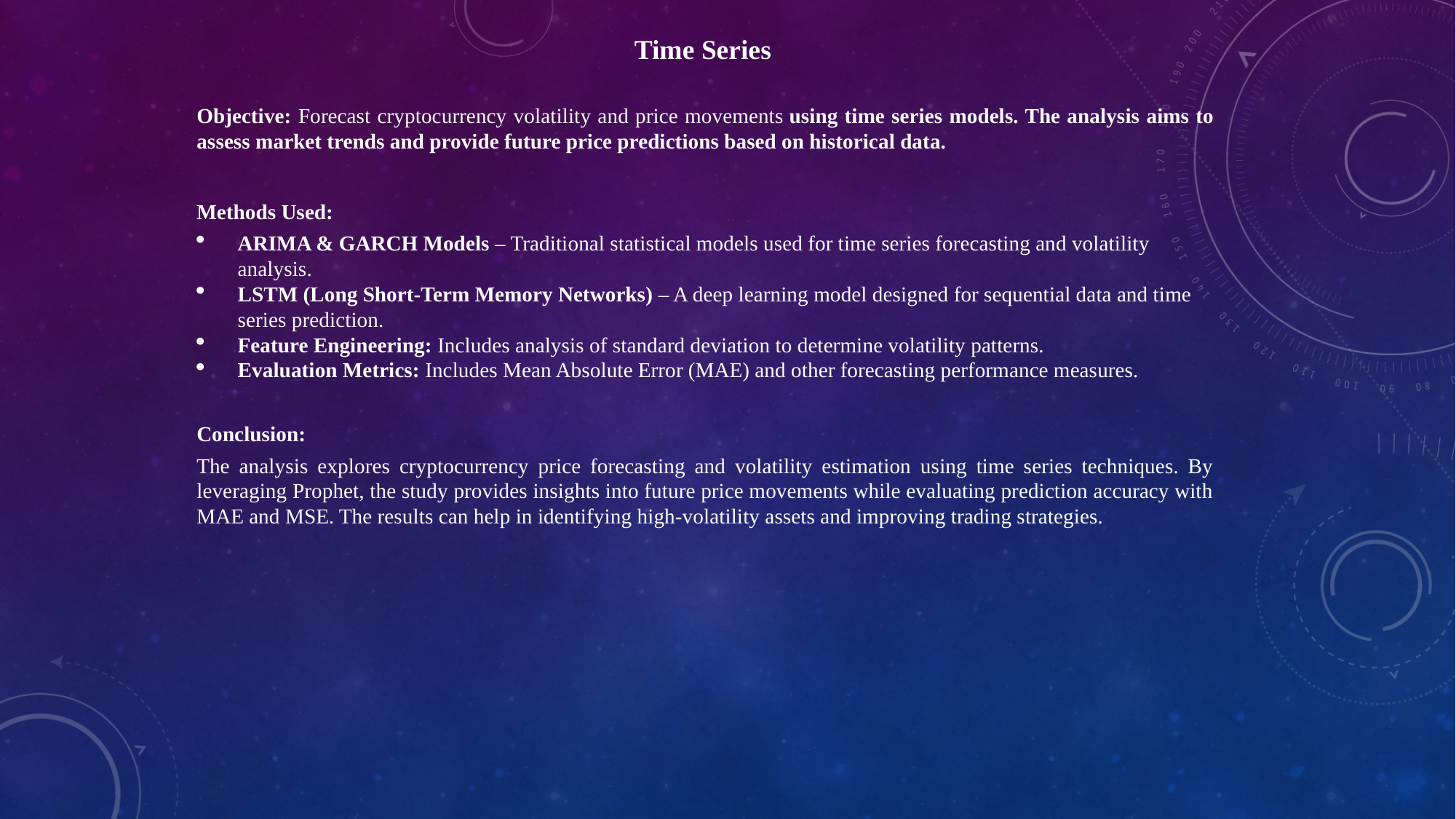

Time Series
Objective: Forecast cryptocurrency volatility and price movements using time series models. The analysis aims to assess market trends and provide future price predictions based on historical data.

Methods Used:
ARIMA & GARCH Models – Traditional statistical models used for time series forecasting and volatility analysis.
LSTM (Long Short-Term Memory Networks) – A deep learning model designed for sequential data and time series prediction.
Feature Engineering: Includes analysis of standard deviation to determine volatility patterns.
Evaluation Metrics: Includes Mean Absolute Error (MAE) and other forecasting performance measures.
Conclusion:
The analysis explores cryptocurrency price forecasting and volatility estimation using time series techniques. By leveraging Prophet, the study provides insights into future price movements while evaluating prediction accuracy with MAE and MSE. The results can help in identifying high-volatility assets and improving trading strategies.